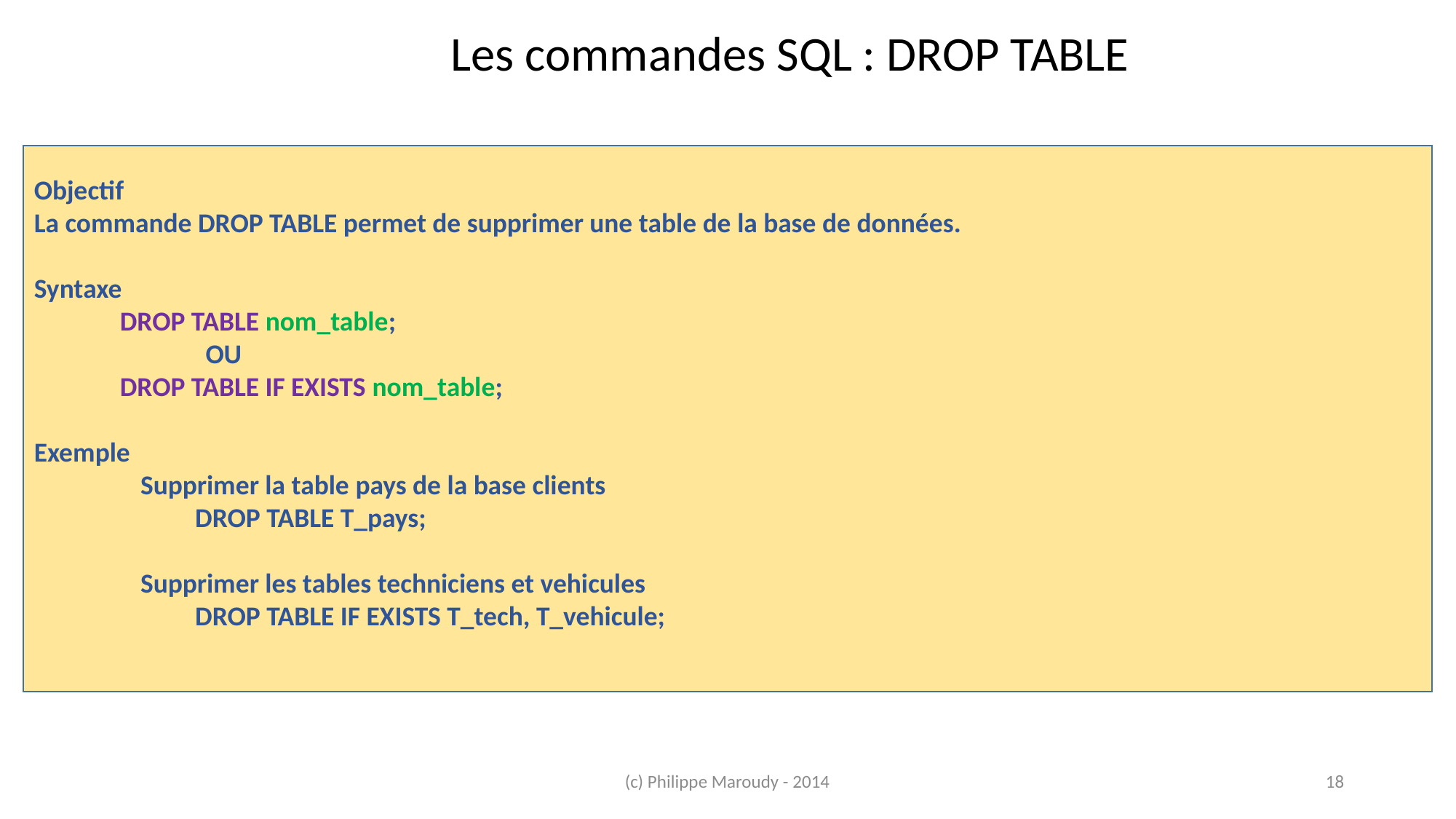

Les commandes SQL : DROP TABLE

Objectif
La commande DROP TABLE permet de supprimer une table de la base de données.

Syntaxe
DROP TABLE nom_table;
OU
DROP TABLE IF EXISTS nom_table;

Exemple
Supprimer la table pays de la base clients
DROP TABLE T_pays;

Supprimer les tables techniciens et vehicules
DROP TABLE IF EXISTS T_tech, T_vehicule;
(c) Philippe Maroudy - 2014
18